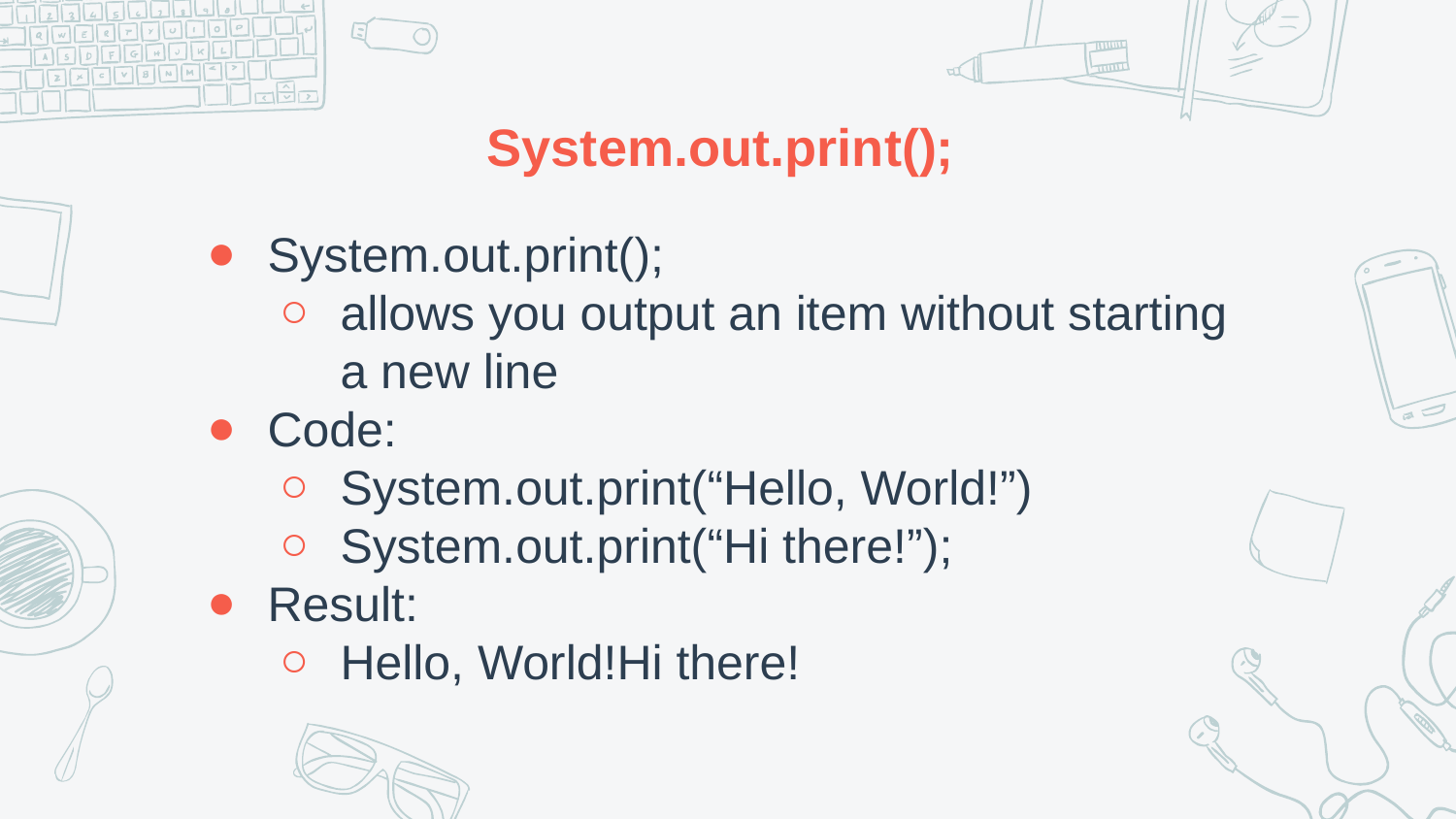

# System.out.print();
System.out.print();
allows you output an item without starting a new line
Code:
System.out.print(“Hello, World!”)
System.out.print(“Hi there!”);
Result:
Hello, World!Hi there!